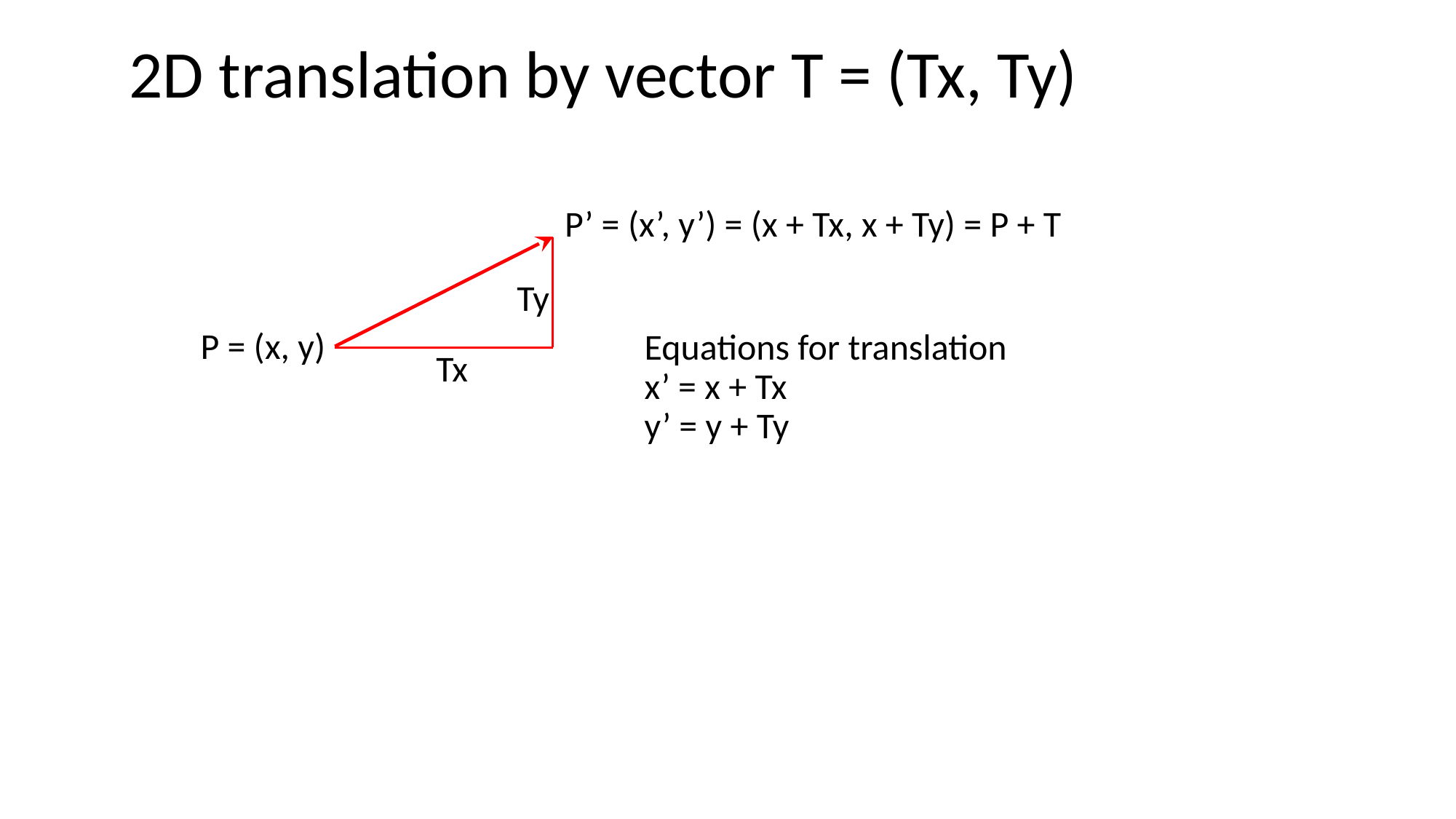

2D translation by vector T = (Tx, Ty)
P’ = (x’, y’) = (x + Tx, x + Ty) = P + T
Ty
Equations for translation
x’ = x + Tx
y’ = y + Ty
P = (x, y)
Tx